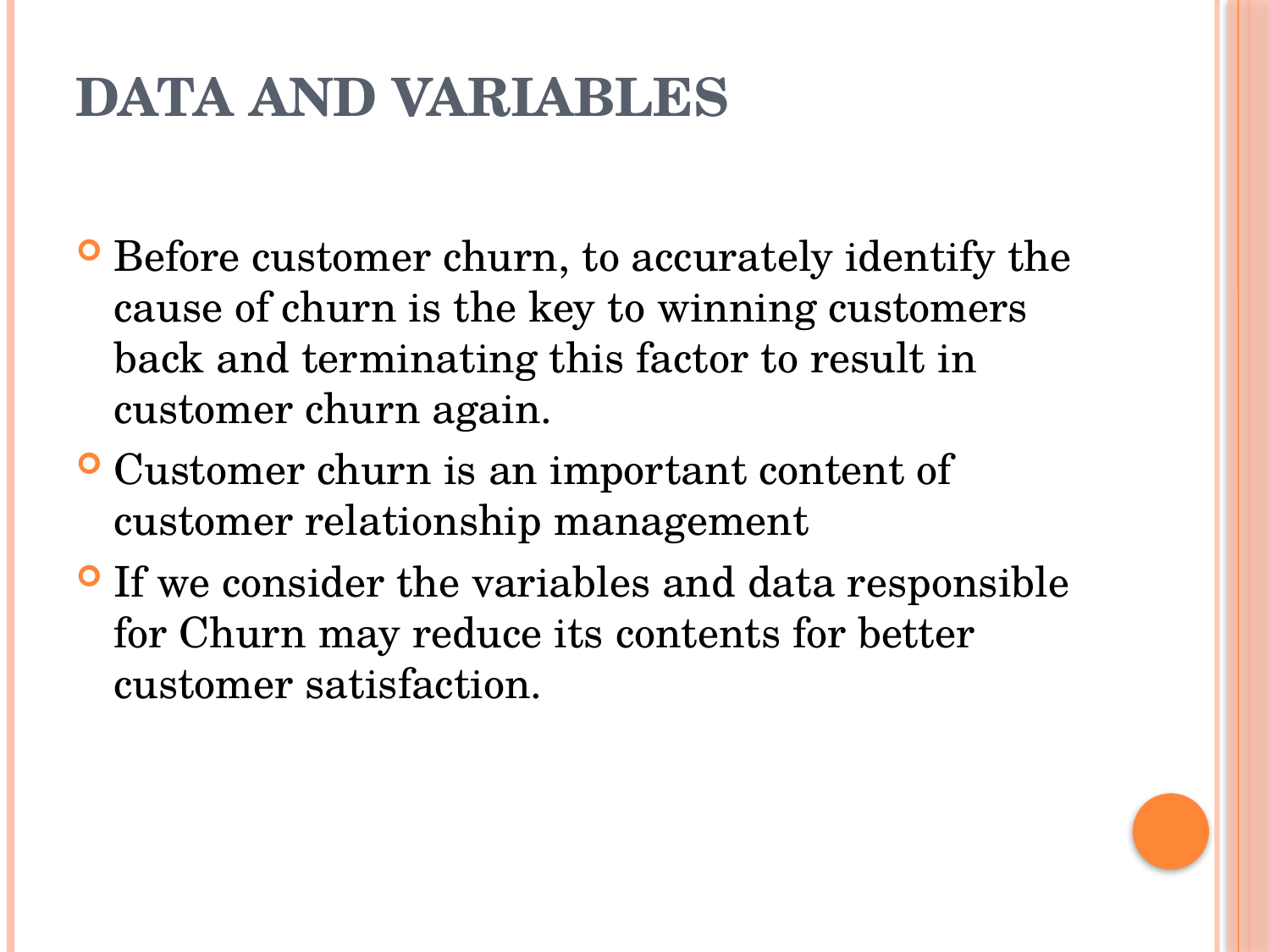

# Data and Variables
Before customer churn, to accurately identify the cause of churn is the key to winning customers back and terminating this factor to result in customer churn again.
Customer churn is an important content of customer relationship management
If we consider the variables and data responsible for Churn may reduce its contents for better customer satisfaction.